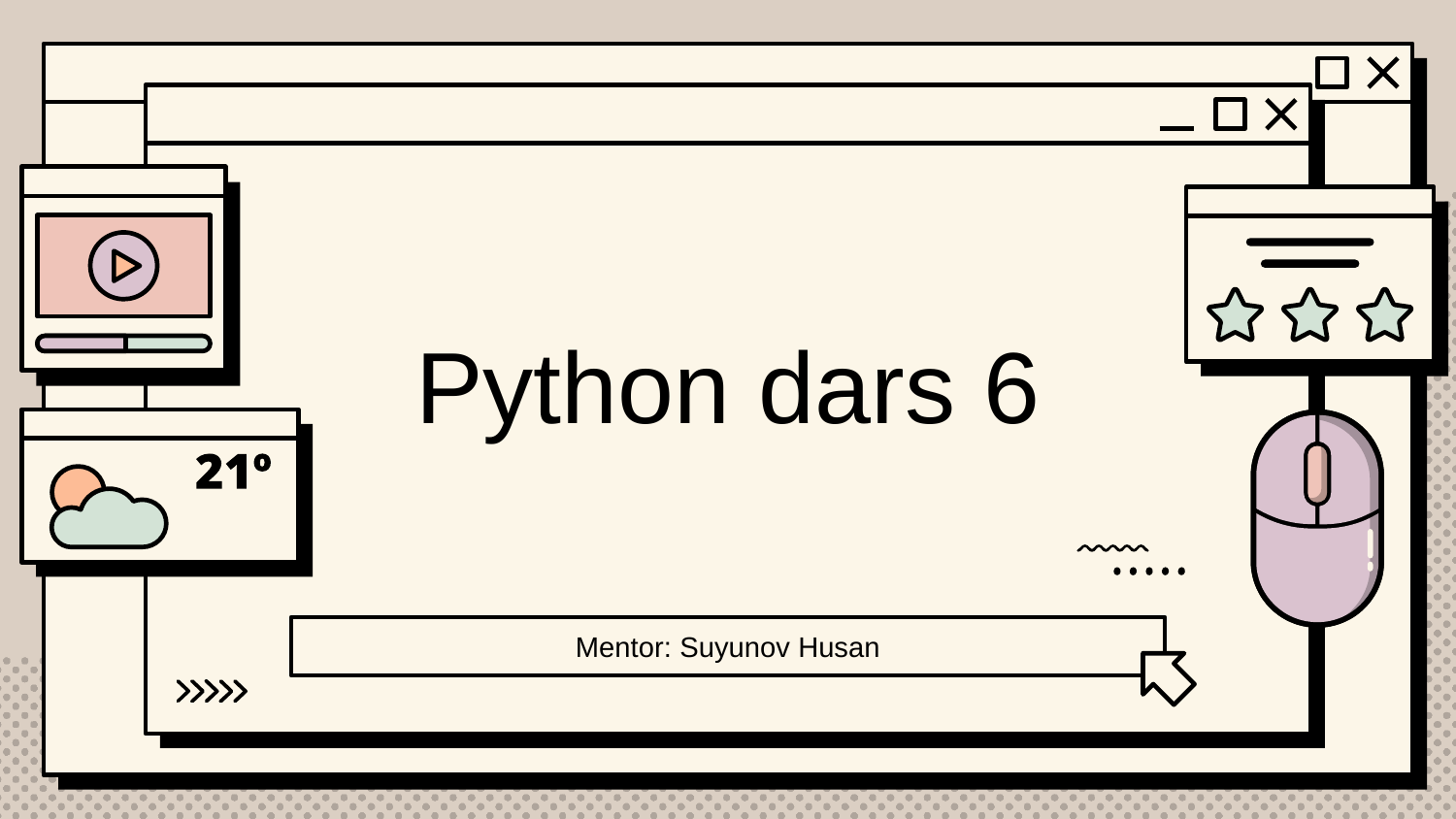

# Python dars 6

Mentor: Suyunov Husan